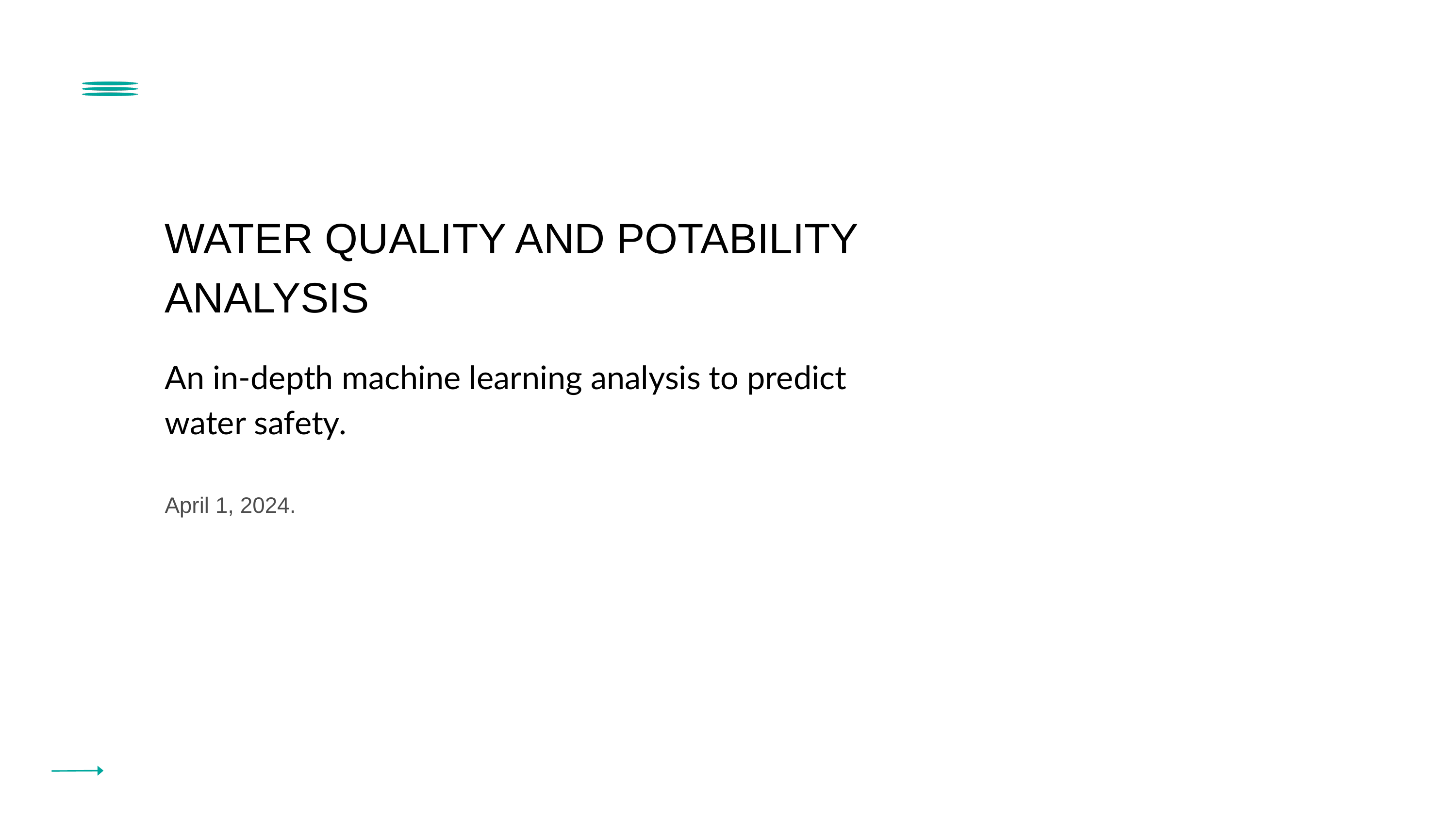

WATER QUALITY AND POTABILITY ANALYSIS
An in-depth machine learning analysis to predict water safety.
April 1, 2024.